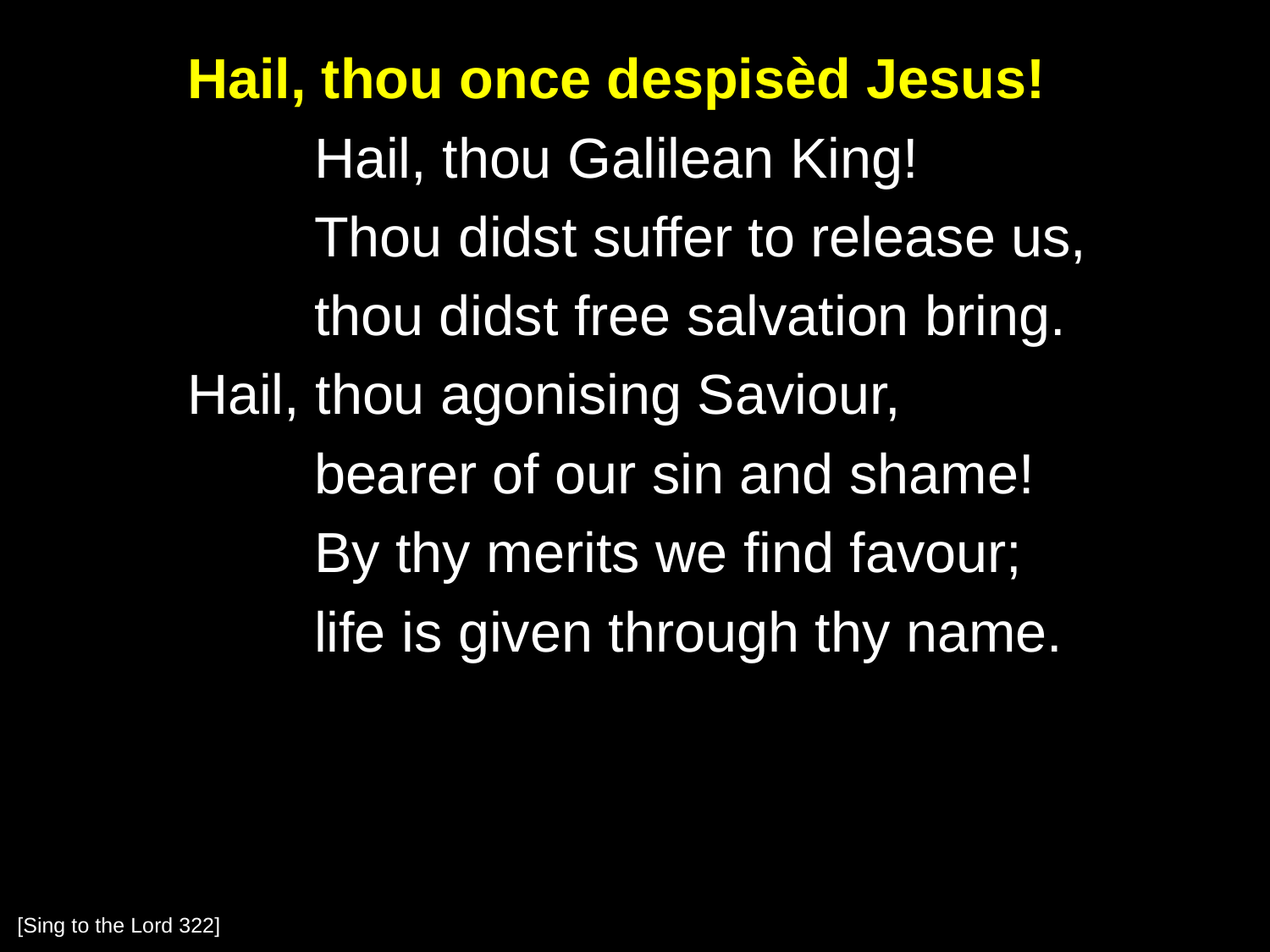

Hail, thou once despisèd Jesus!
		Hail, thou Galilean King!
		Thou didst suffer to release us,
		thou didst free salvation bring.
	Hail, thou agonising Saviour,
		bearer of our sin and shame!
		By thy merits we find favour;
		life is given through thy name.
[Sing to the Lord 322]